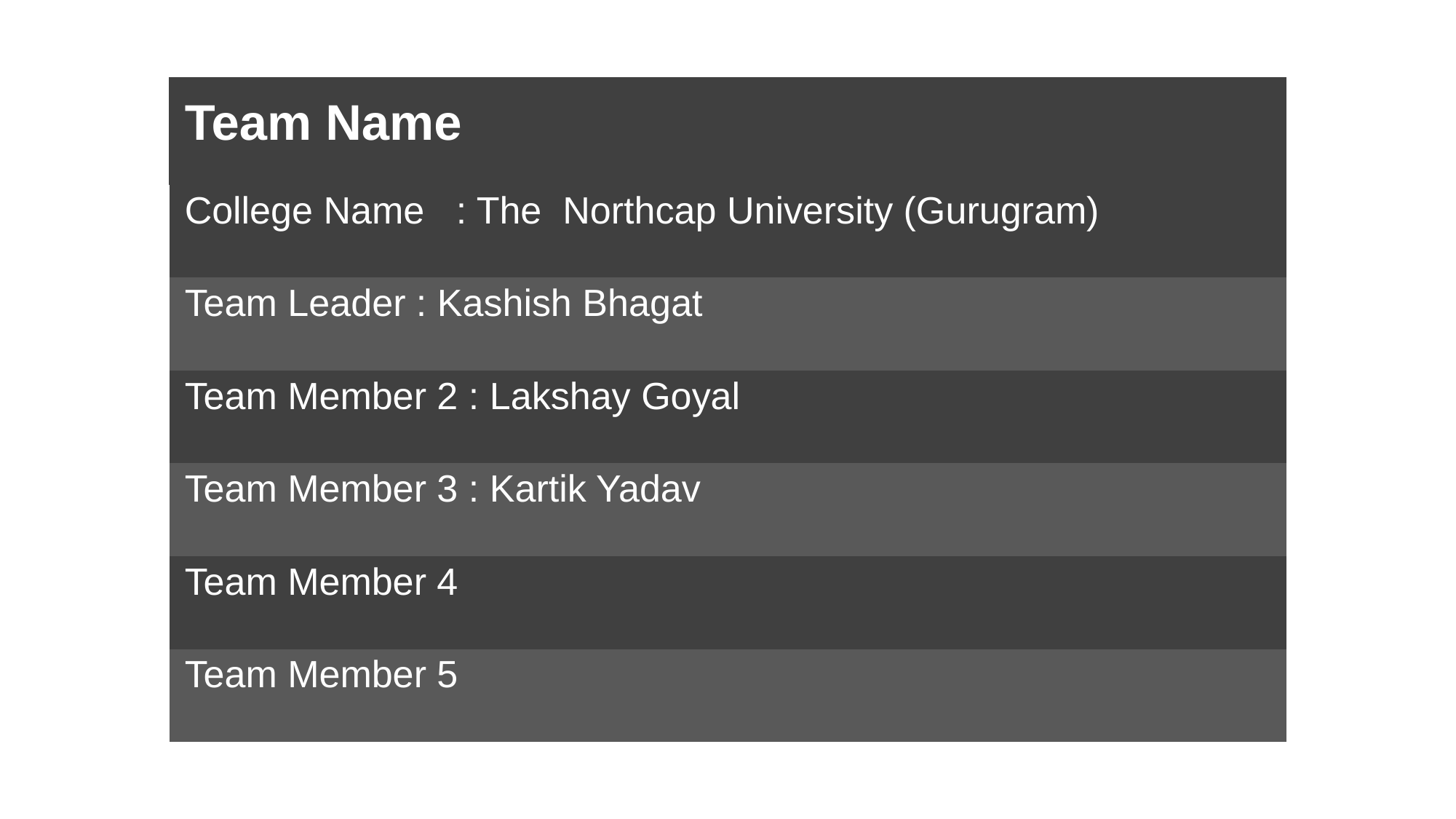

| Team Name |
| --- |
| College Name : The Northcap University (Gurugram) |
| Team Leader : Kashish Bhagat |
| Team Member 2 : Lakshay Goyal |
| Team Member 3 : Kartik Yadav |
| Team Member 4 |
| Team Member 5 |